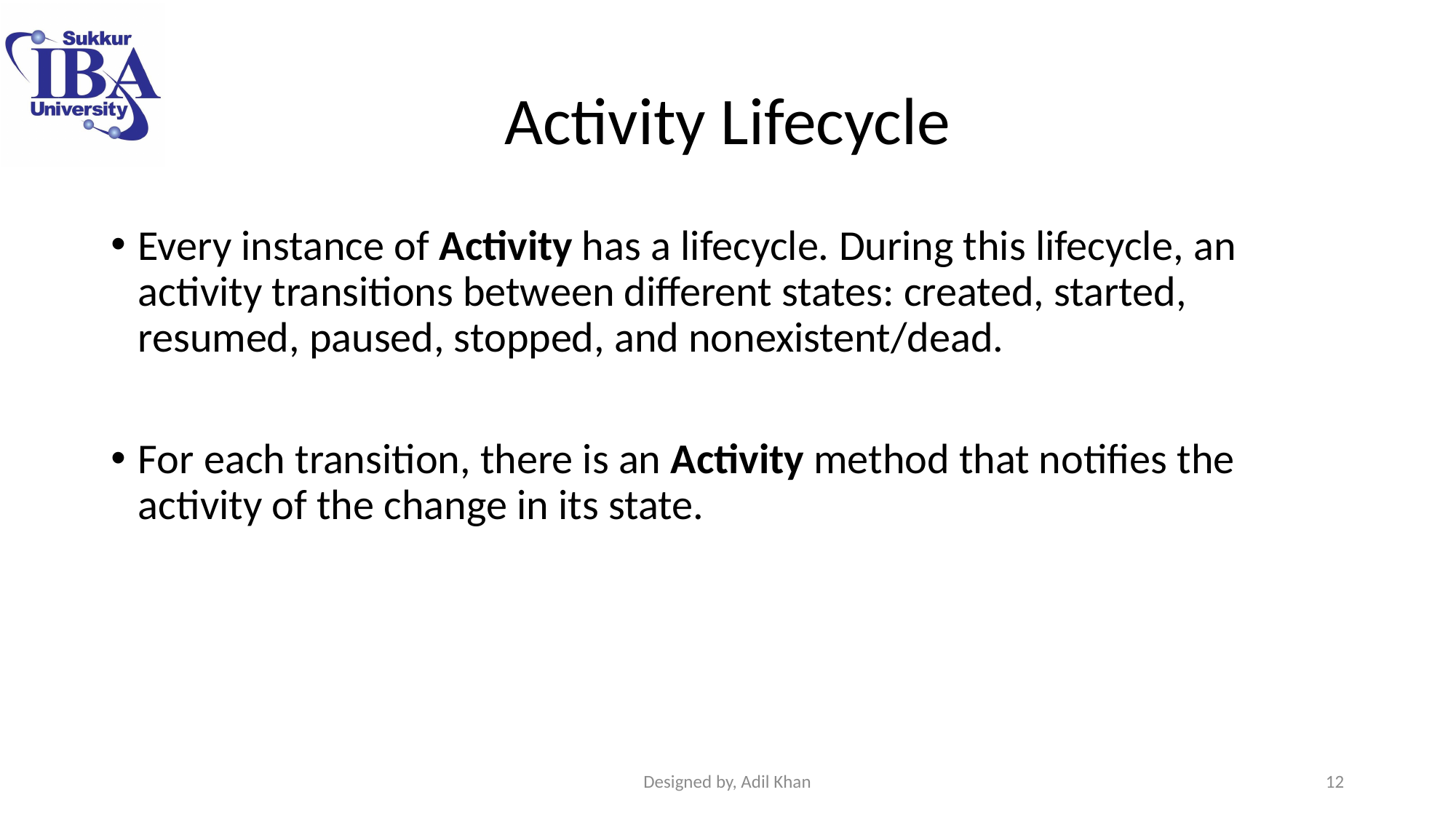

# Activity Lifecycle
Every instance of Activity has a lifecycle. During this lifecycle, an activity transitions between different states: created, started, resumed, paused, stopped, and nonexistent/dead.

For each transition, there is an Activity method that notifies the activity of the change in its state.
Designed by, Adil Khan
12